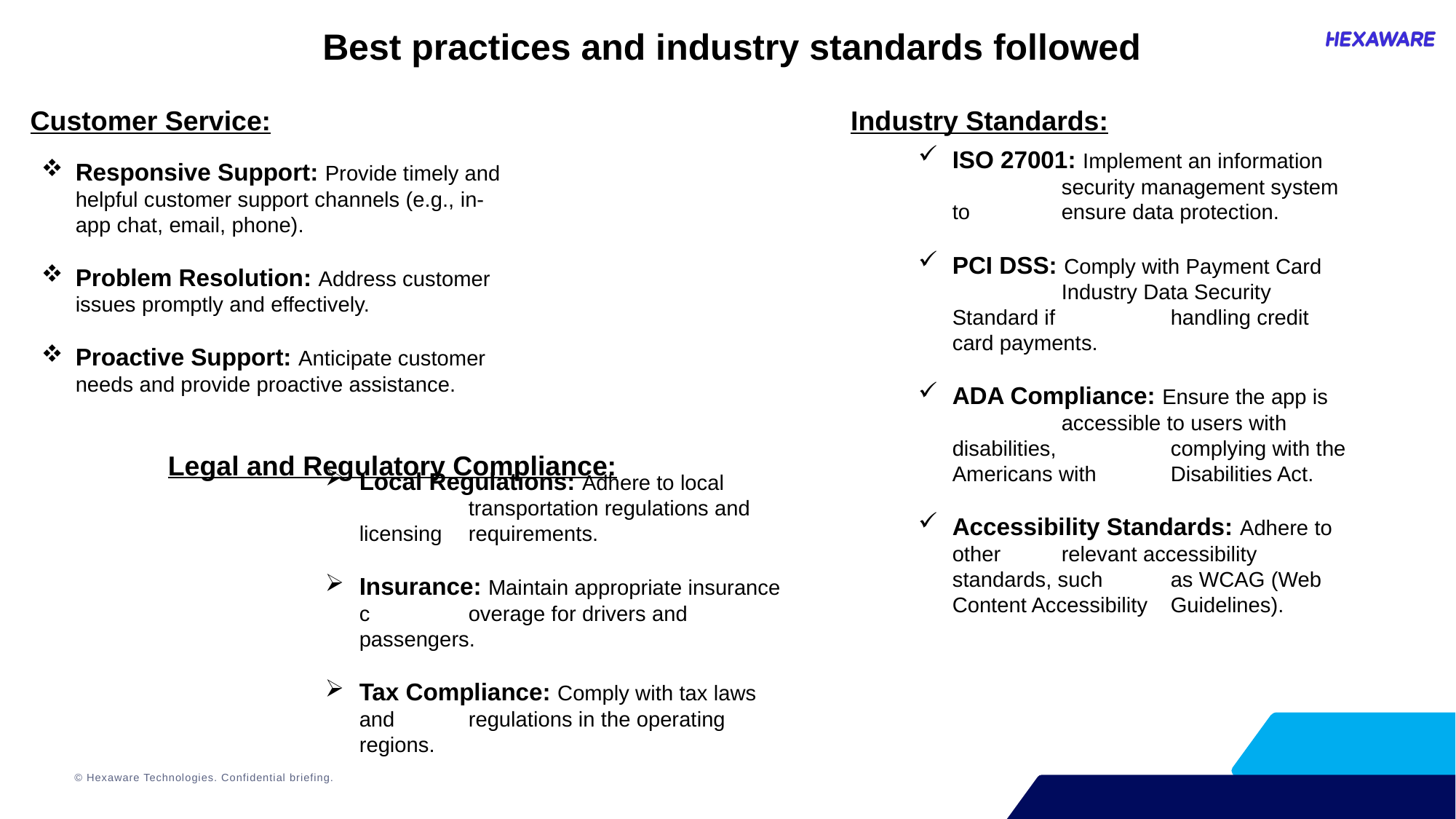

Best practices and industry standards followed
Customer Service:
Industry Standards:
ISO 27001: Implement an information 	security management system to 	ensure data protection.

PCI DSS: Comply with Payment Card 	Industry Data Security Standard if 	handling credit card payments.

ADA Compliance: Ensure the app is 	accessible to users with disabilities, 	complying with the Americans with 	Disabilities Act.

Accessibility Standards: Adhere to other 	relevant accessibility standards, such 	as WCAG (Web Content Accessibility 	Guidelines).
Responsive Support: Provide timely and helpful customer support channels (e.g., in-app chat, email, phone).

Problem Resolution: Address customer issues promptly and effectively.

Proactive Support: Anticipate customer needs and provide proactive assistance.
Legal and Regulatory Compliance:
Local Regulations: Adhere to local 	transportation regulations and licensing 	requirements.

Insurance: Maintain appropriate insurance c	overage for drivers and passengers.

Tax Compliance: Comply with tax laws and 	regulations in the operating regions.